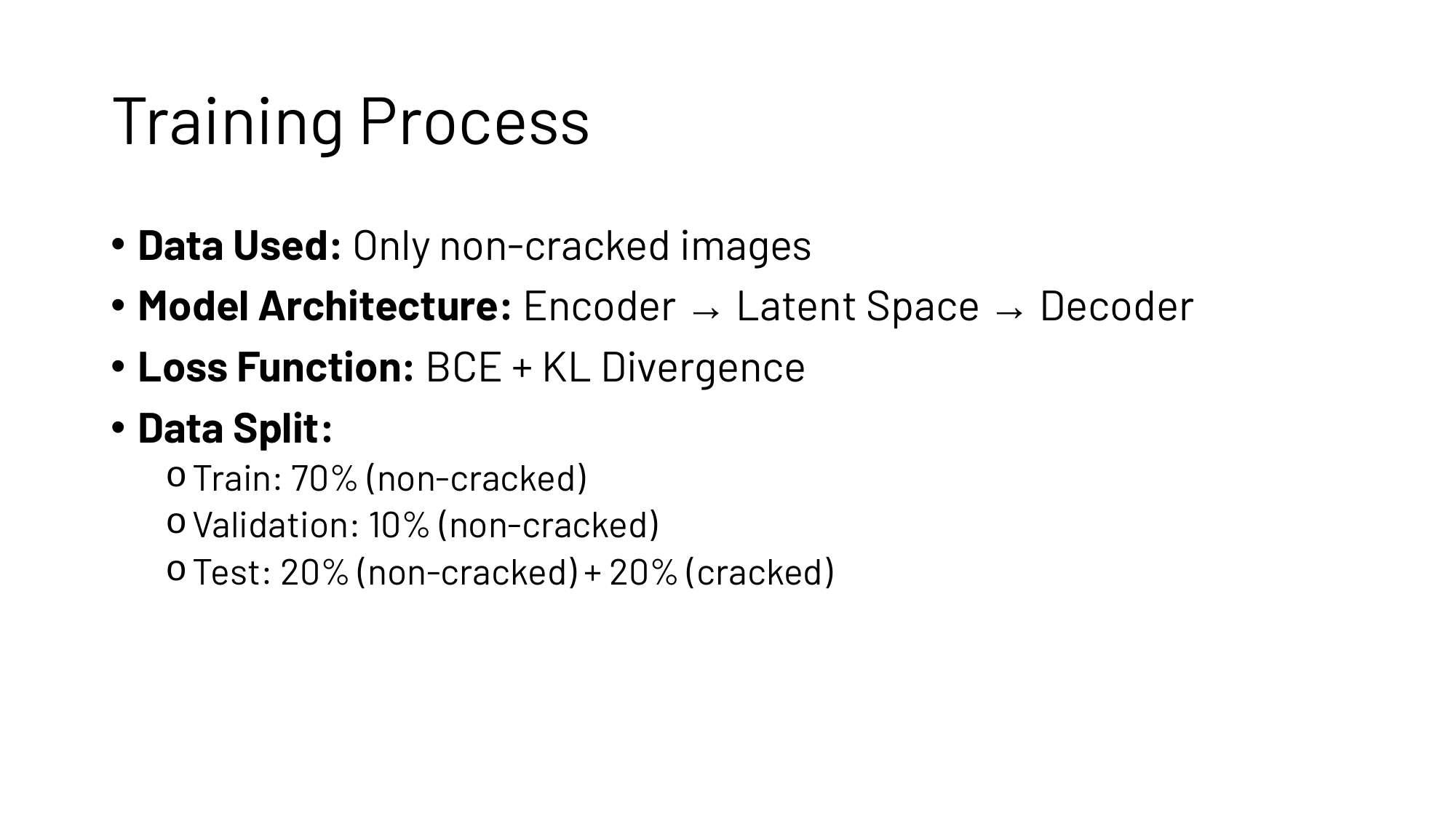

# Training Process
Data Used: Only non-cracked images
Model Architecture: Encoder → Latent Space → Decoder
Loss Function: BCE + KL Divergence
Data Split:
Train: 70% (non-cracked)
Validation: 10% (non-cracked)
Test: 20% (non-cracked) + 20% (cracked)